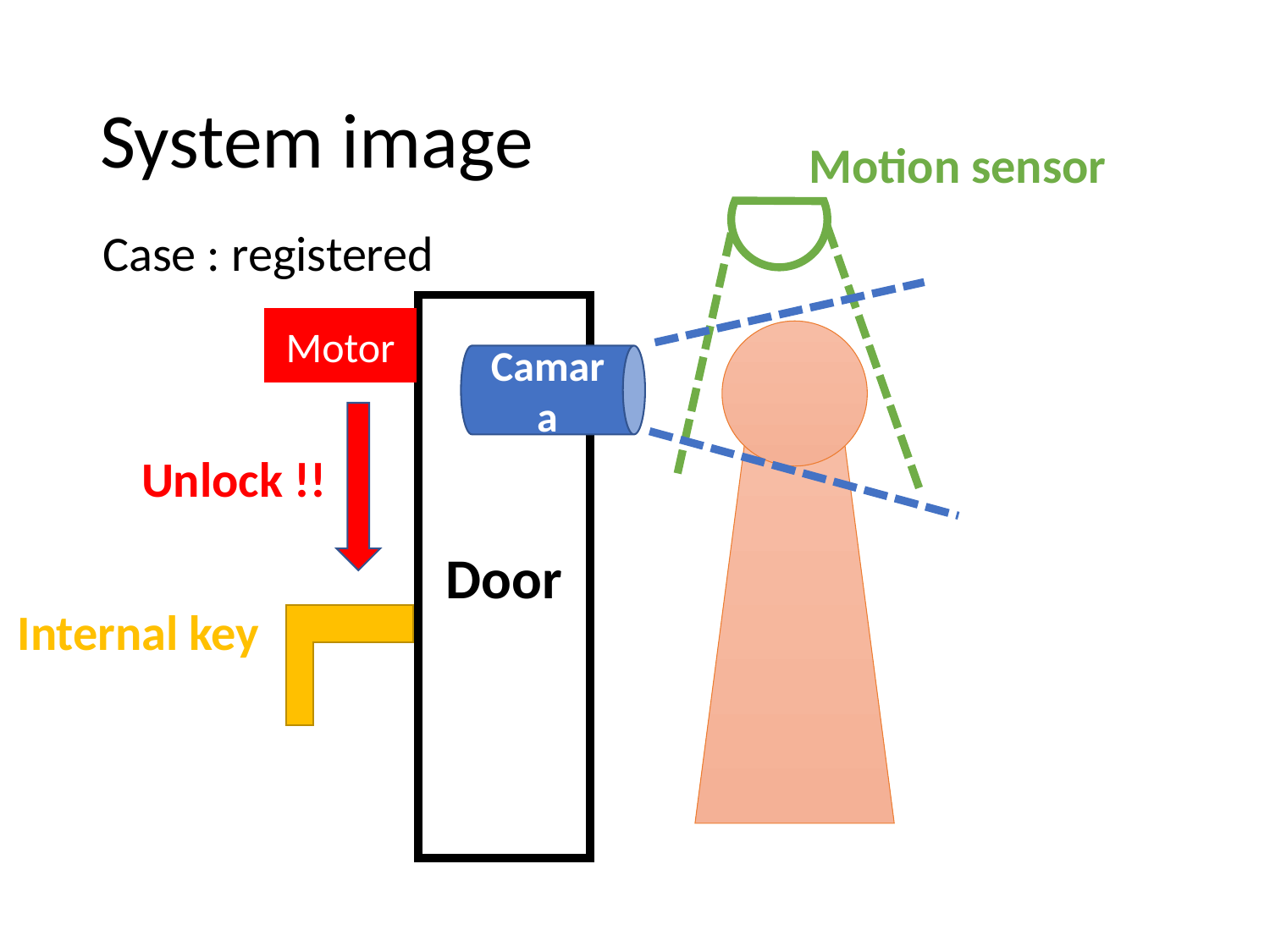

# System image
Motion sensor

Case : registered
Door
Camara
Motor

Unlock !!
Internal key